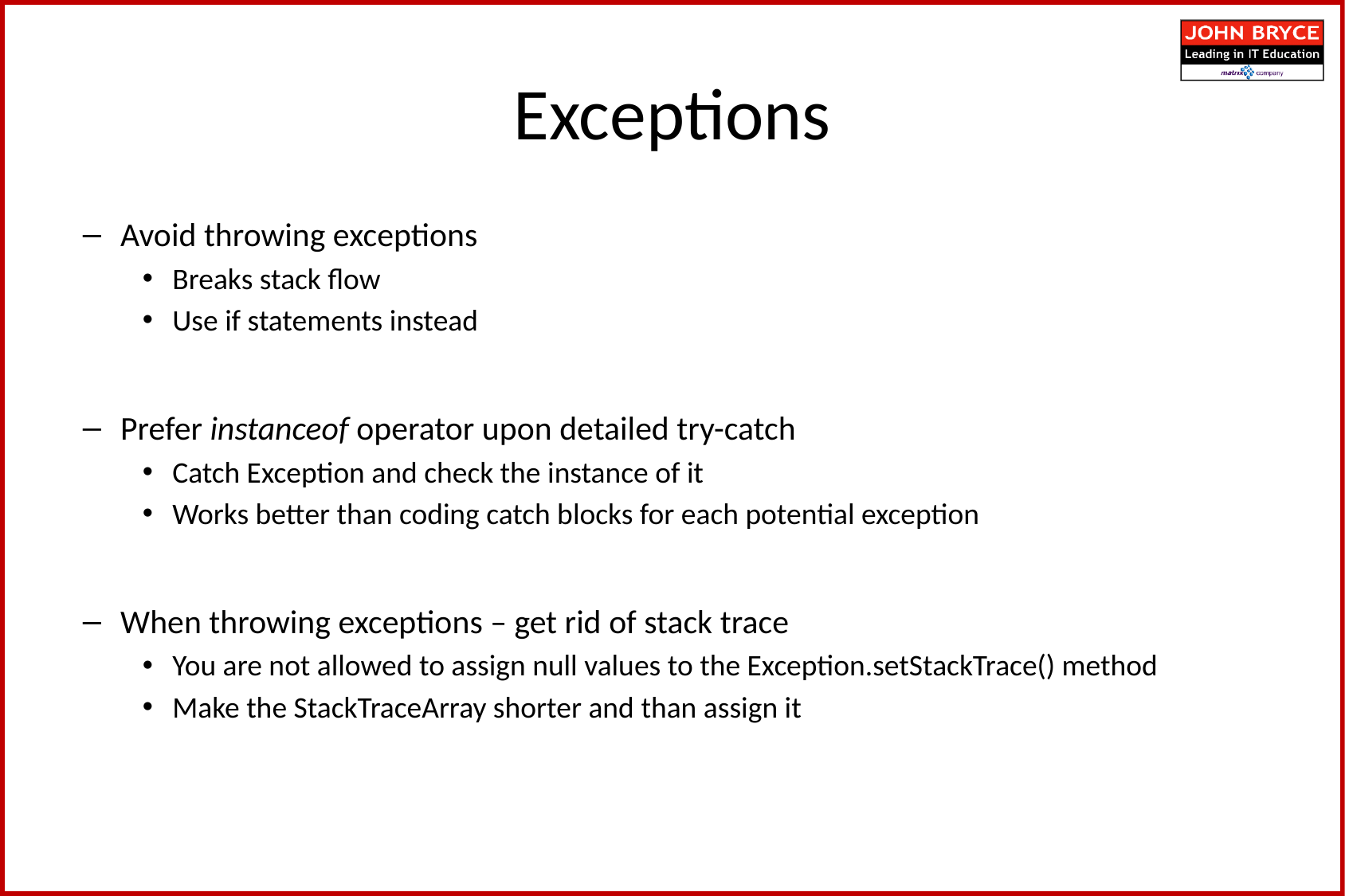

Exceptions

Avoid throwing exceptions
Breaks stack flow
Use if statements instead

Prefer instanceof operator upon detailed try-catch
Catch Exception and check the instance of it
Works better than coding catch blocks for each potential exception

When throwing exceptions – get rid of stack trace
You are not allowed to assign null values to the Exception.setStackTrace() method
Make the StackTraceArray shorter and than assign it